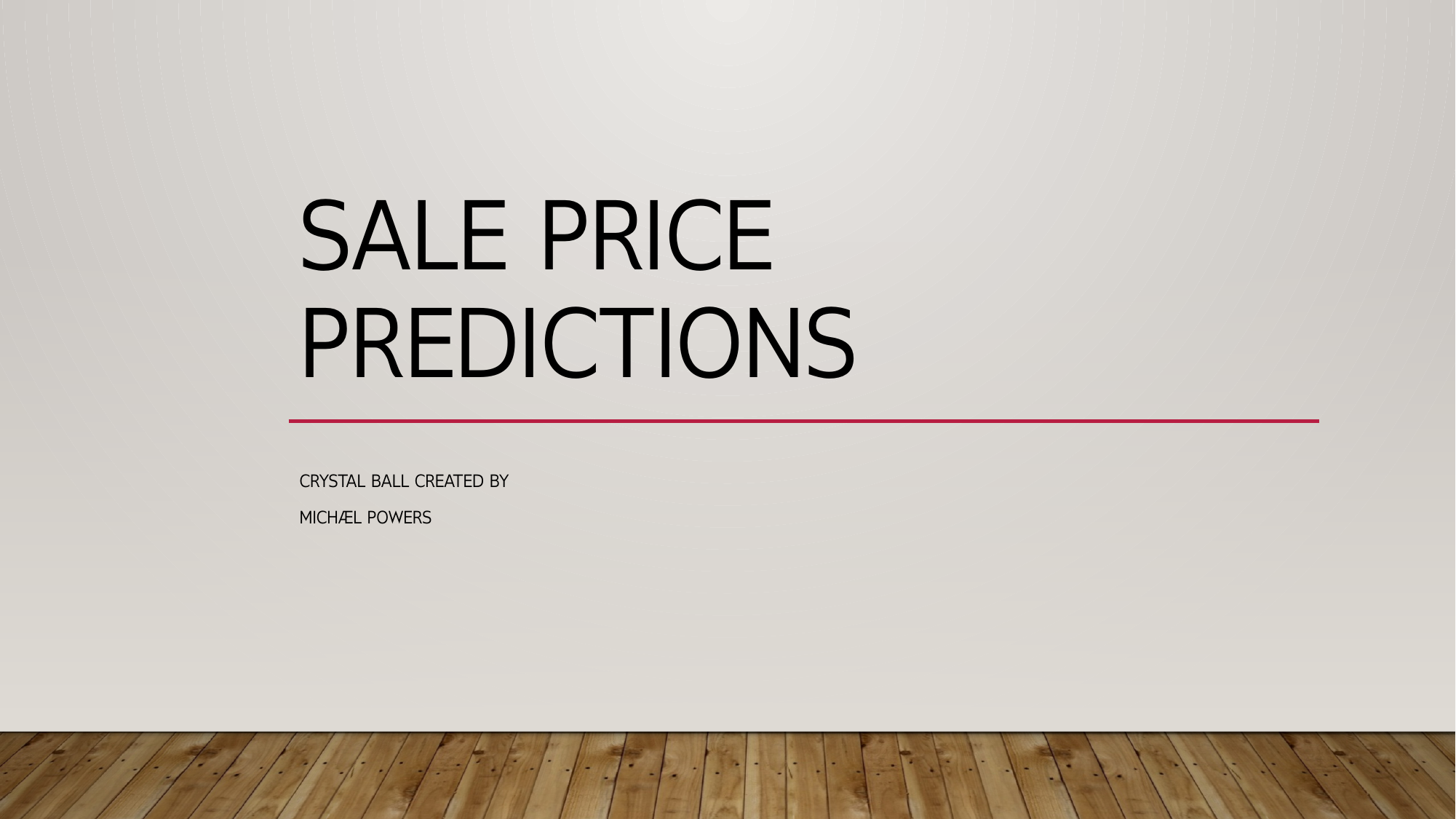

# Sale Price Predictions

Crystal Ball created by
Michael Powers